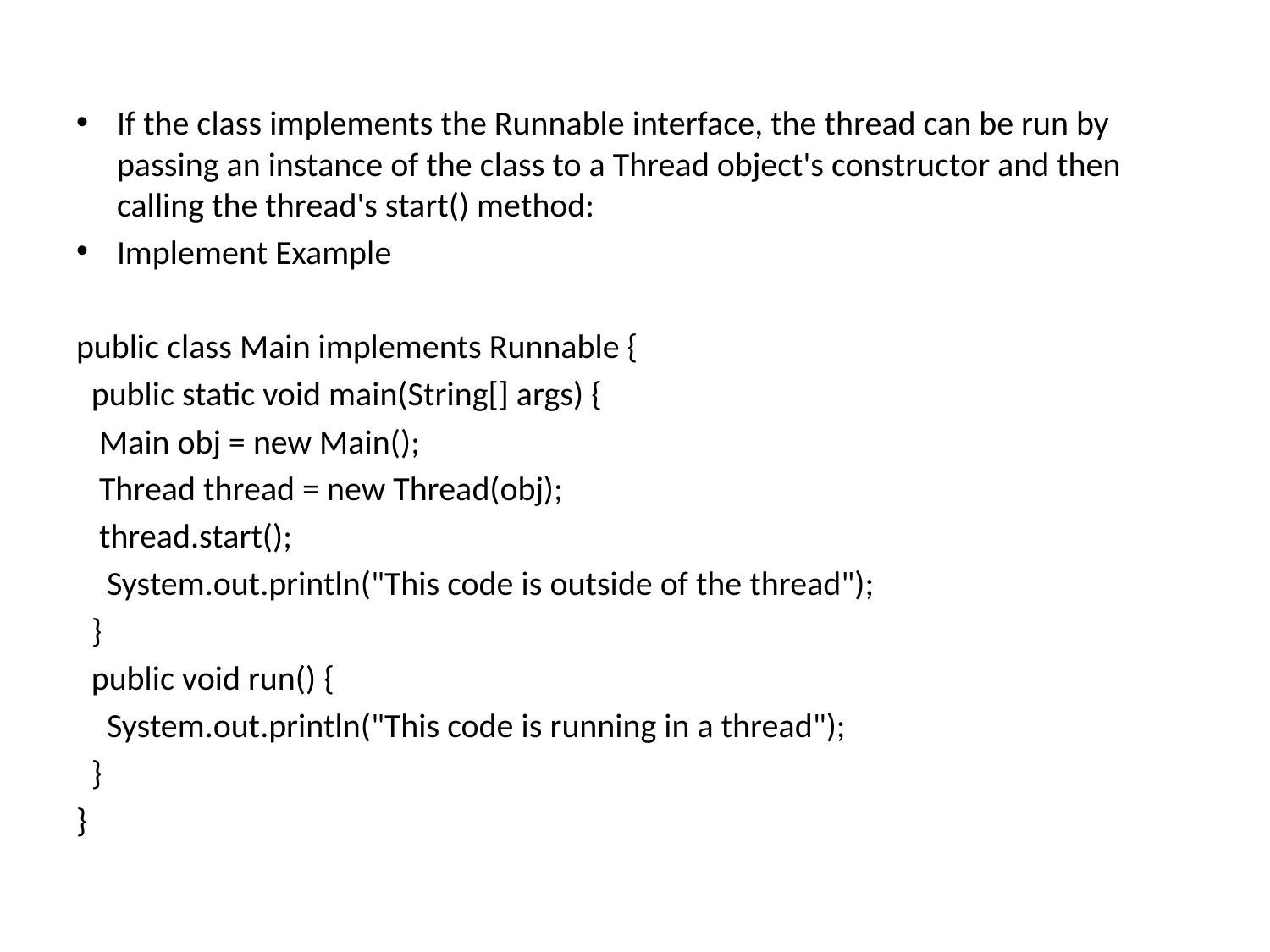

#
If the class implements the Runnable interface, the thread can be run by passing an instance of the class to a Thread object's constructor and then calling the thread's start() method:
Implement Example

public class Main implements Runnable {
  public static void main(String[] args) {
   Main obj = new Main();
   Thread thread = new Thread(obj);
   thread.start();
    System.out.println("This code is outside of the thread");
  }
  public void run() {
    System.out.println("This code is running in a thread");
  }
}